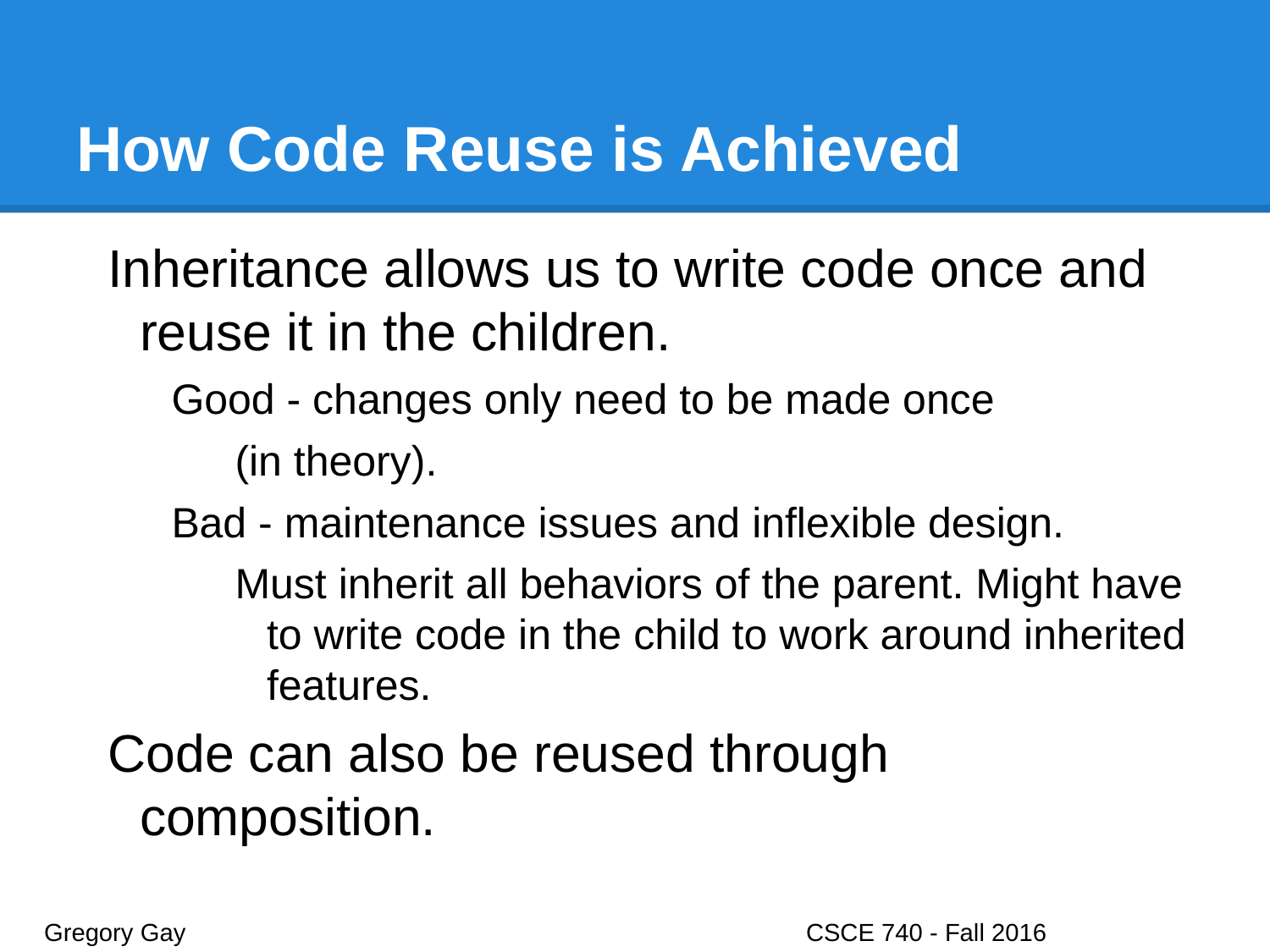

# How Code Reuse is Achieved
Inheritance allows us to write code once and reuse it in the children.
Good - changes only need to be made once
(in theory).
Bad - maintenance issues and inflexible design.
Must inherit all behaviors of the parent. Might have to write code in the child to work around inherited features.
Code can also be reused through composition.
Gregory Gay					CSCE 740 - Fall 2016								6